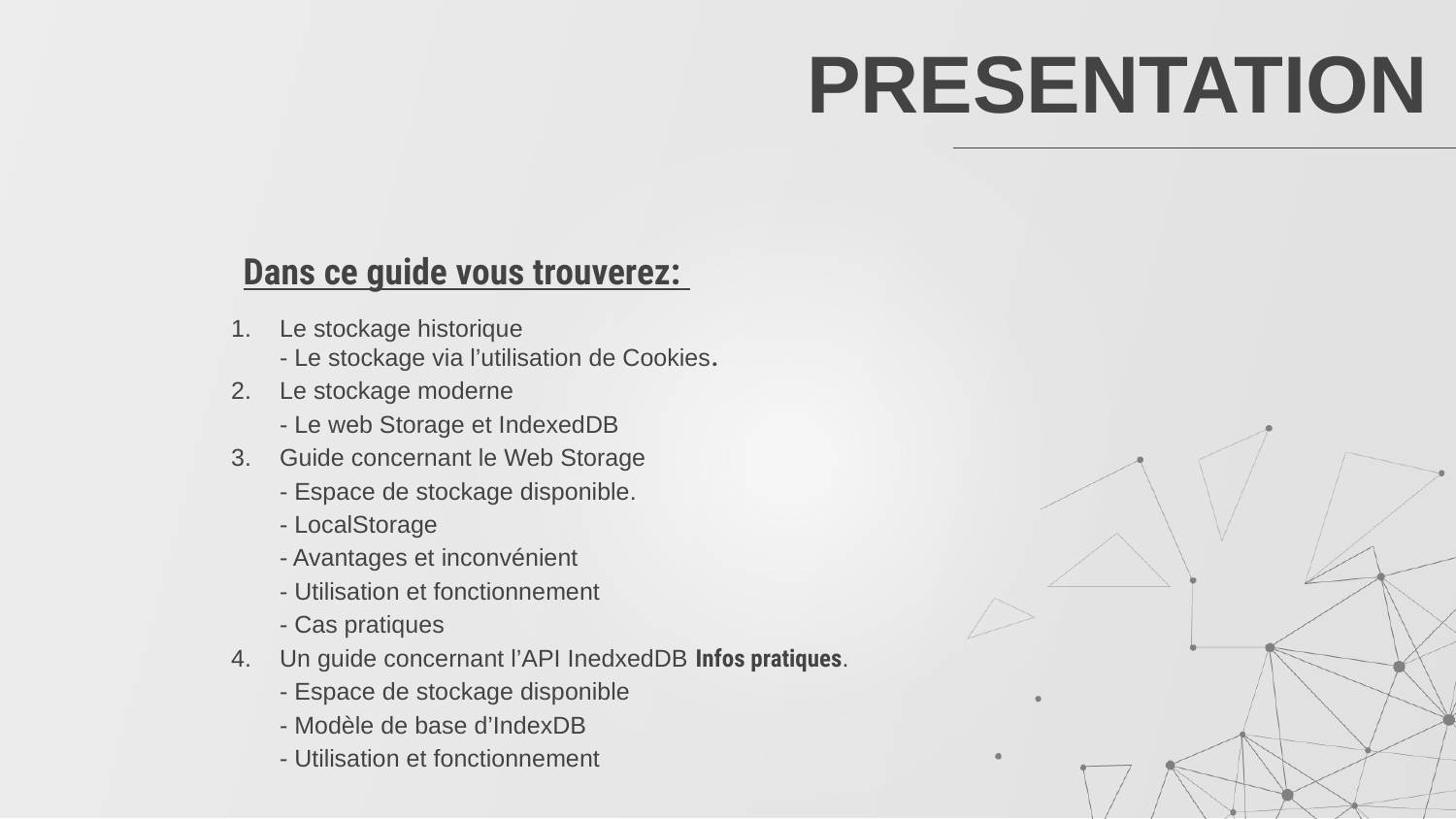

# PRESENTATION
Dans ce guide vous trouverez:
Le stockage historique
- Le stockage via l’utilisation de Cookies.
Le stockage moderne
- Le web Storage et IndexedDB
Guide concernant le Web Storage
- Espace de stockage disponible.
- LocalStorage
- Avantages et inconvénient
- Utilisation et fonctionnement
- Cas pratiques
Un guide concernant l’API InedxedDB Infos pratiques.
- Espace de stockage disponible
- Modèle de base d’IndexDB
- Utilisation et fonctionnement